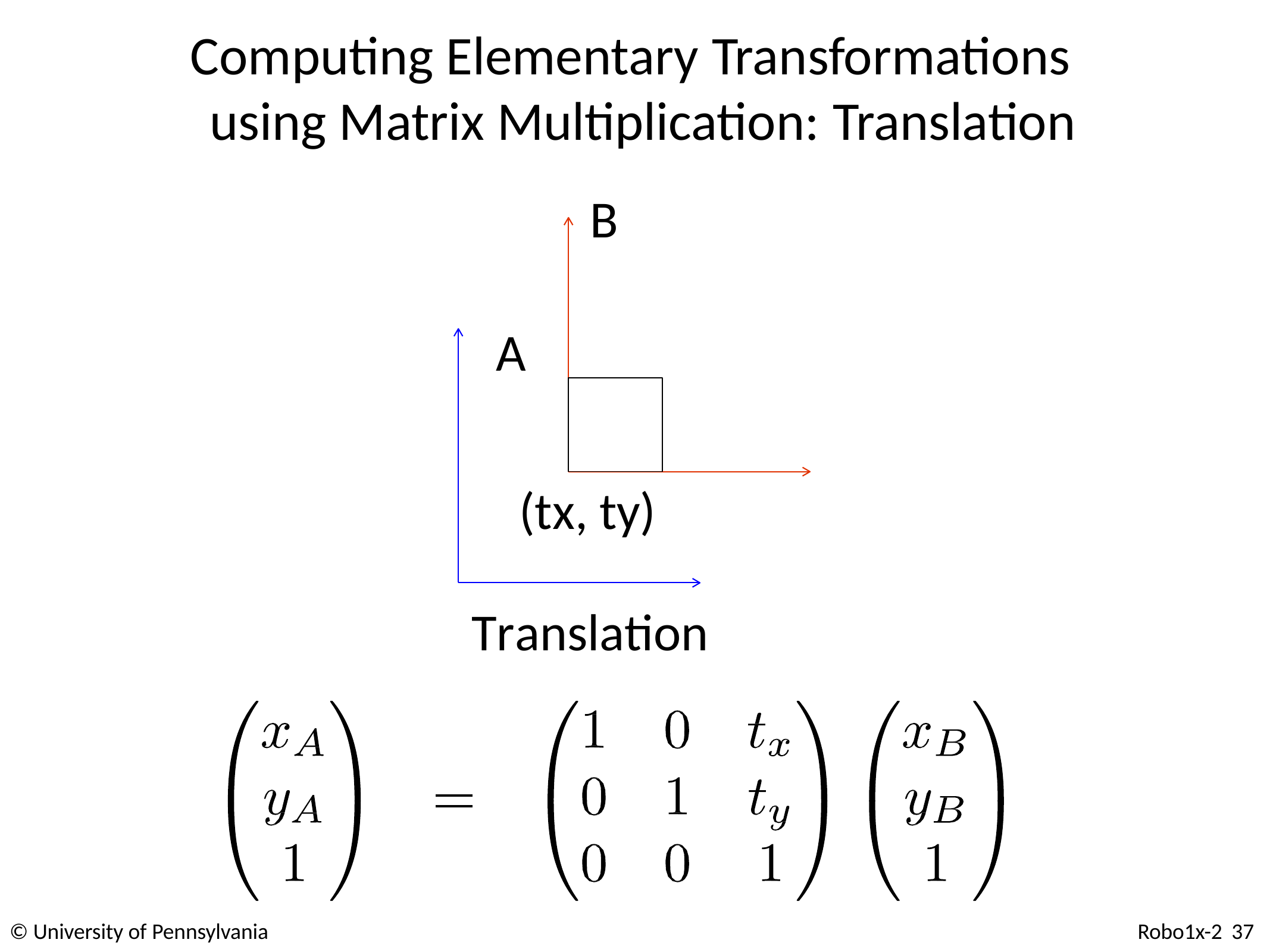

# Computing Elementary Transformations  using Matrix Multiplication: Translation
B

A
(tx, ty)  Translation

© University of Pennsylvania
Robo1x-2 37